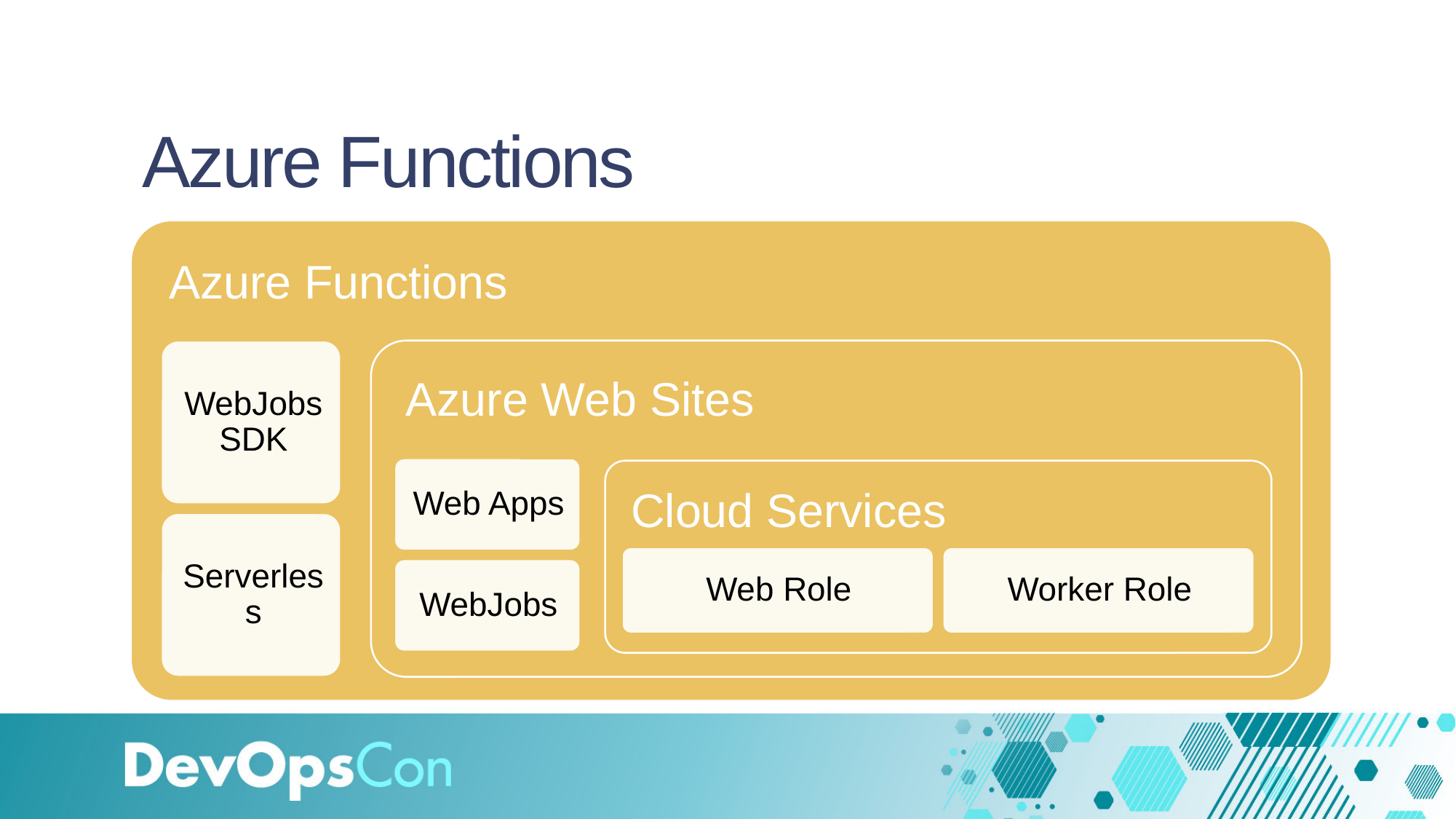

# Azure Functions
Azure Functions
WebJobs SDK
Serverless
Azure Web Sites
Web Apps
WebJobs
Cloud Services
Web Role
Worker Role